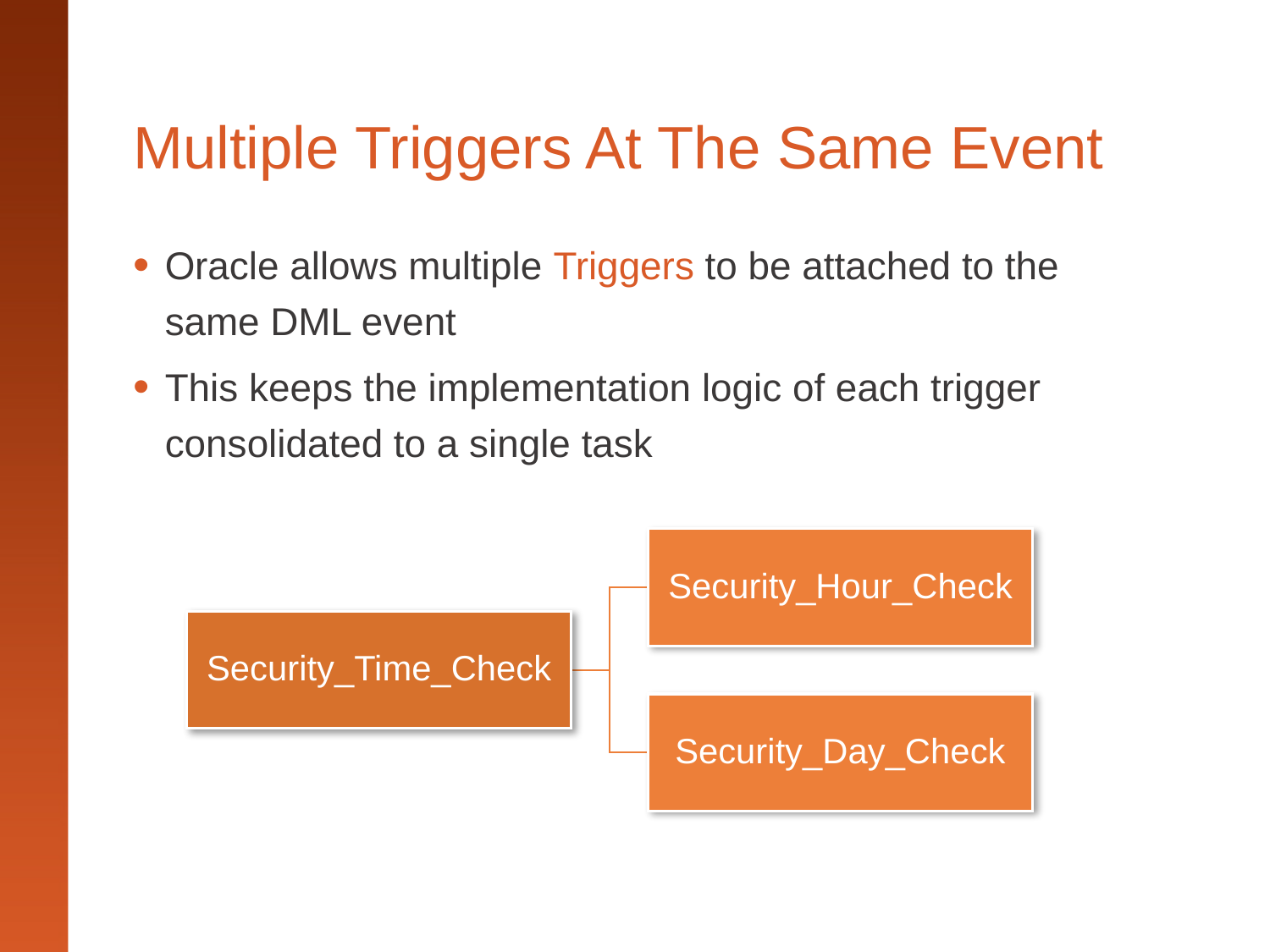

# Multiple Triggers At The Same Event
Oracle allows multiple Triggers to be attached to the same DML event
This keeps the implementation logic of each trigger consolidated to a single task

Security_Time_Check
Security_Hour_Check
Security_Day_Check